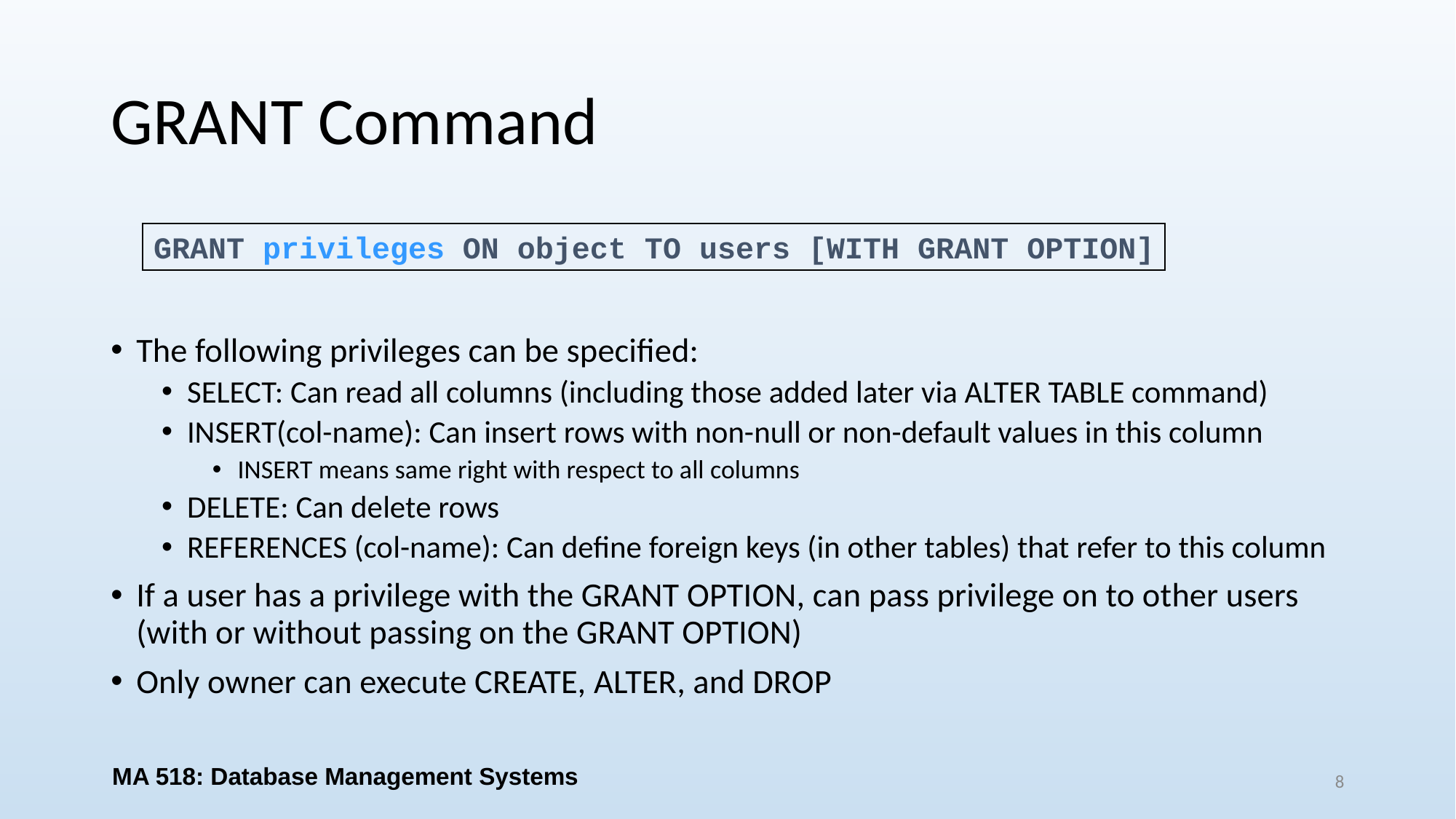

# GRANT Command

The following privileges can be specified:
SELECT: Can read all columns (including those added later via ALTER TABLE command)
INSERT(col-name): Can insert rows with non-null or non-default values in this column
INSERT means same right with respect to all columns
DELETE: Can delete rows
REFERENCES (col-name): Can define foreign keys (in other tables) that refer to this column
If a user has a privilege with the GRANT OPTION, can pass privilege on to other users (with or without passing on the GRANT OPTION)
Only owner can execute CREATE, ALTER, and DROP

GRANT privileges ON object TO users [WITH GRANT OPTION]
MA 518: Database Management Systems
8